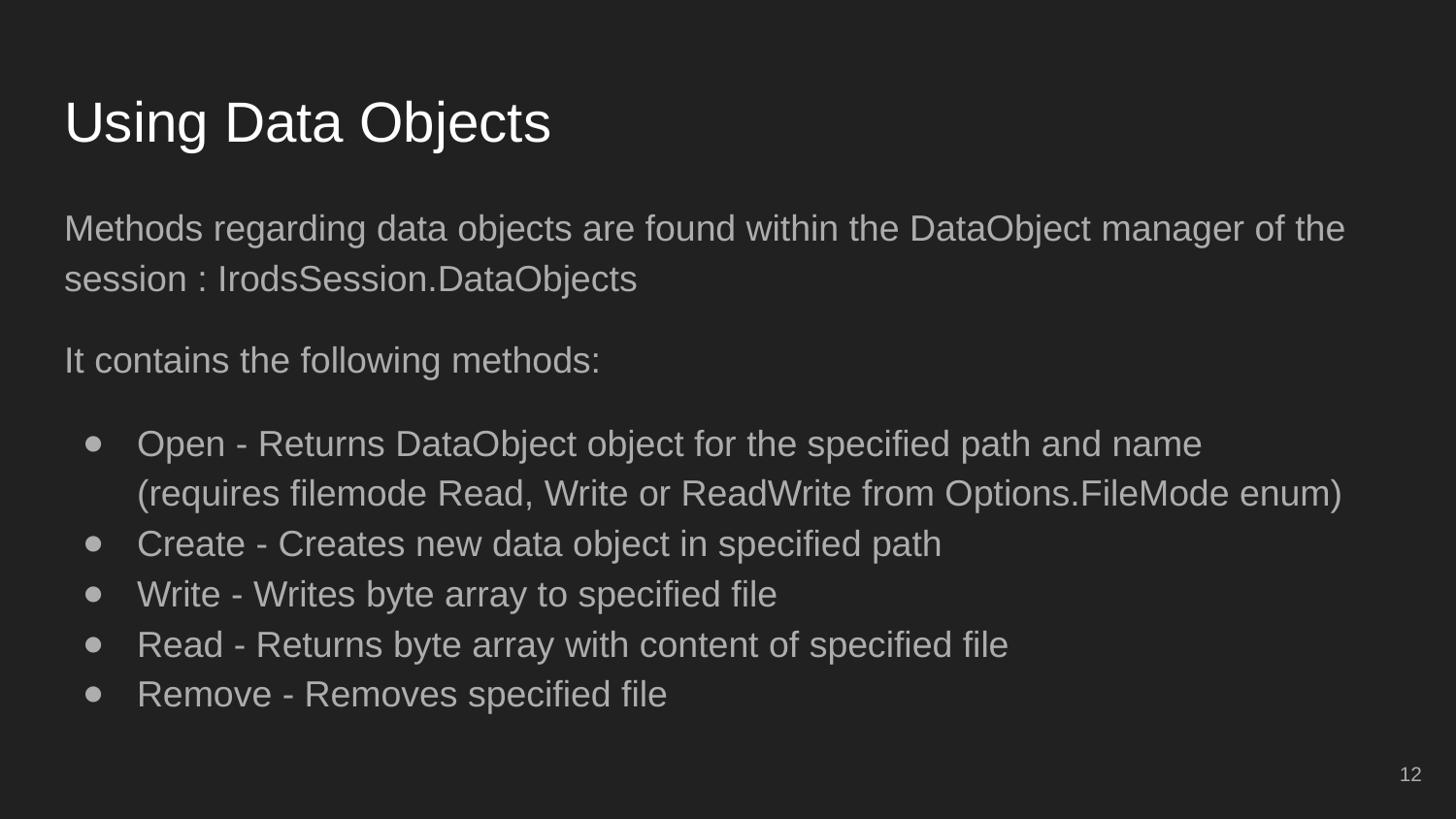

# Using Data Objects
Methods regarding data objects are found within the DataObject manager of the session : IrodsSession.DataObjects
It contains the following methods:
Open - Returns DataObject object for the specified path and name
(requires filemode Read, Write or ReadWrite from Options.FileMode enum)
Create - Creates new data object in specified path
Write - Writes byte array to specified file
Read - Returns byte array with content of specified file
Remove - Removes specified file
12